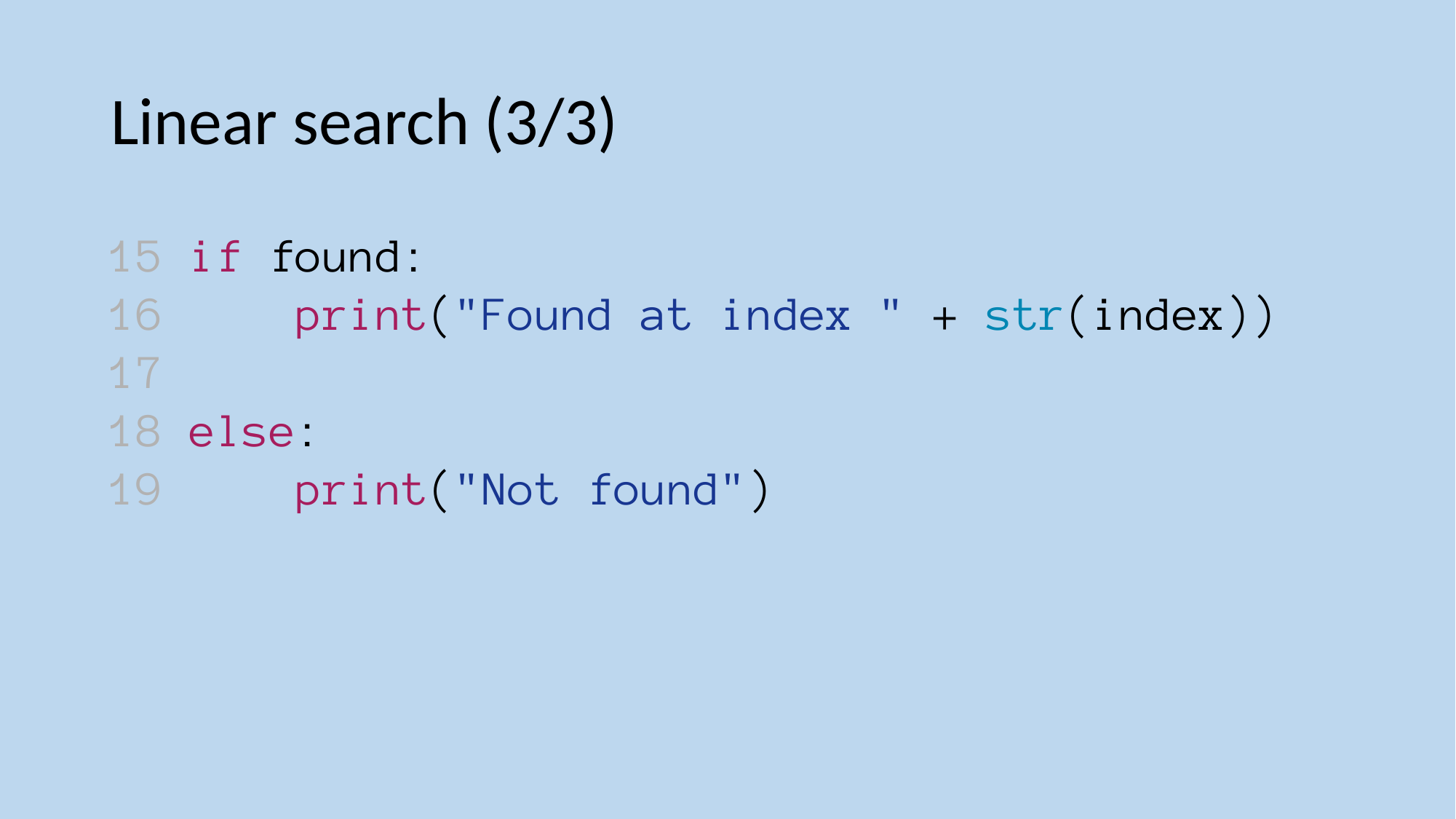

# Linear search (3/3)
15 if found:
16     print("Found at index " + str(index))
17
18 else:
19     print("Not found")